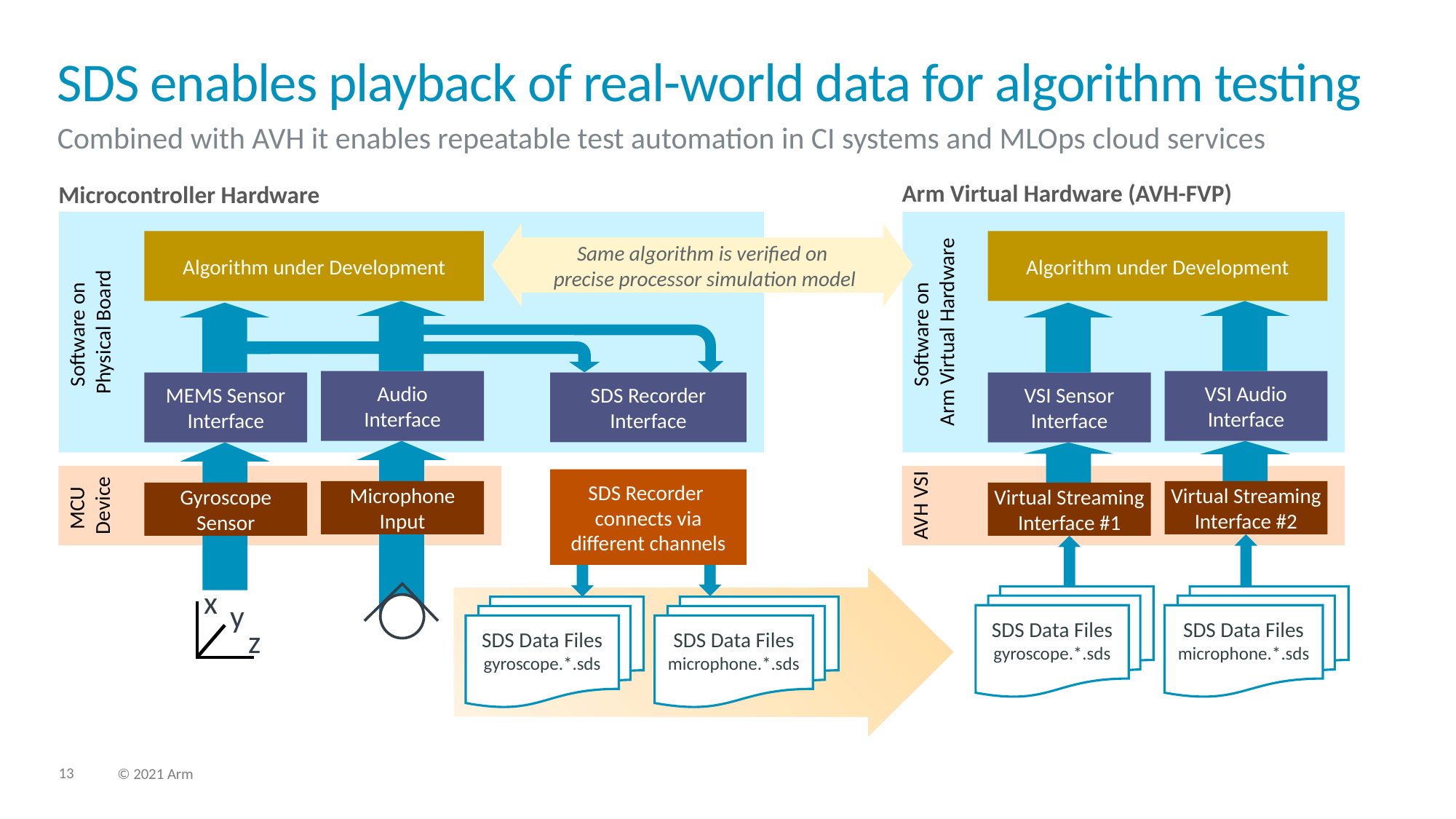

# SDS enables playback of real-world data for algorithm testing
Combined with AVH it enables repeatable test automation in CI systems and MLOps cloud services

Arm Virtual Hardware (AVH-FVP)
Microcontroller Hardware

Software on
Physical Board
Software on
Arm Virtual Hardware
Same algorithm is verified on
 precise processor simulation model
Algorithm under Development
Algorithm under Development

Audio
Interface
VSI Audio
Interface
SDS Recorder Interface
MEMS Sensor Interface
VSI Sensor Interface

MCU
Device
AVH VSI
SDS Recorder
connects via
different channels
Microphone Input
Virtual Streaming Interface #2
Gyroscope
Sensor
Virtual Streaming Interface #1

x
y
z
SDS Data Files
gyroscope.*.sds
SDS Data Files
microphone.*.sds

SDS Data Files
gyroscope.*.sds
SDS Data Files
microphone.*.sds